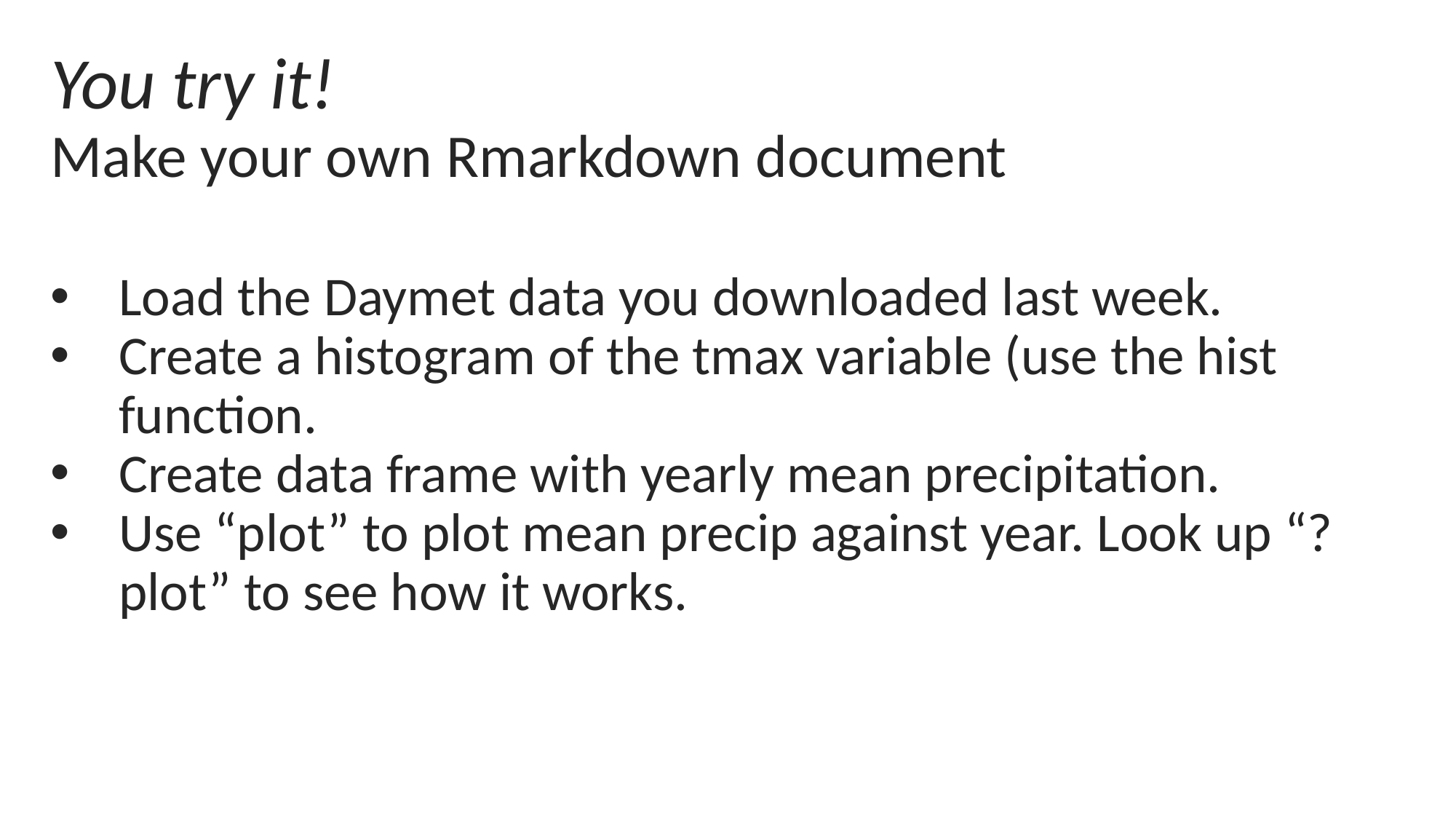

You try it!
Make your own Rmarkdown document

Load the Daymet data you downloaded last week.
Create a histogram of the tmax variable (use the hist function.
Create data frame with yearly mean precipitation.
Use “plot” to plot mean precip against year. Look up “?plot” to see how it works.